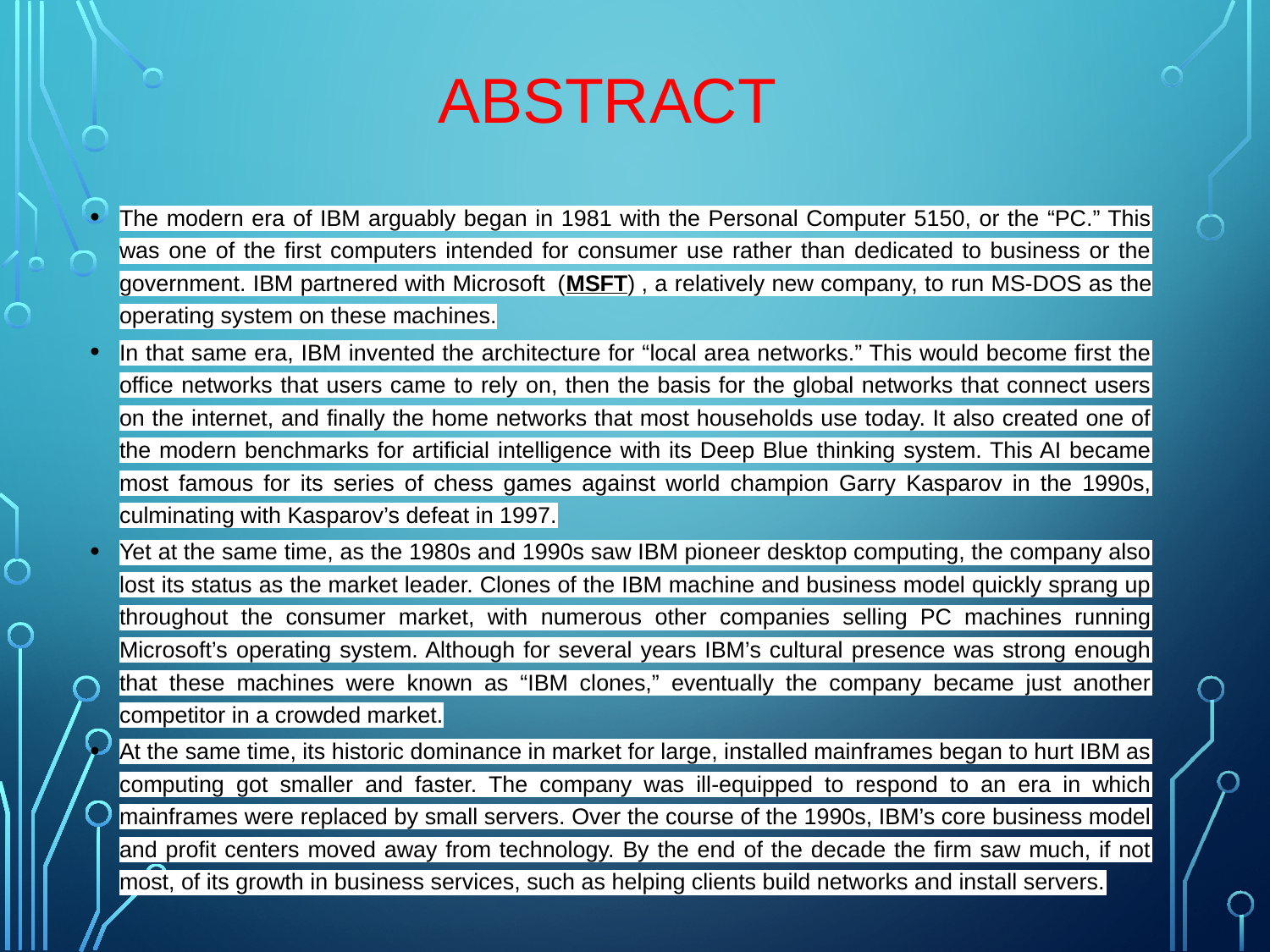

# ABSTRACT
The modern era of IBM arguably began in 1981 with the Personal Computer 5150, or the “PC.” This was one of the first computers intended for consumer use rather than dedicated to business or the government. IBM partnered with Microsoft  (MSFT) , a relatively new company, to run MS-DOS as the operating system on these machines.
In that same era, IBM invented the architecture for “local area networks.” This would become first the office networks that users came to rely on, then the basis for the global networks that connect users on the internet, and finally the home networks that most households use today. It also created one of the modern benchmarks for artificial intelligence with its Deep Blue thinking system. This AI became most famous for its series of chess games against world champion Garry Kasparov in the 1990s, culminating with Kasparov’s defeat in 1997.
Yet at the same time, as the 1980s and 1990s saw IBM pioneer desktop computing, the company also lost its status as the market leader. Clones of the IBM machine and business model quickly sprang up throughout the consumer market, with numerous other companies selling PC machines running Microsoft’s operating system. Although for several years IBM’s cultural presence was strong enough that these machines were known as “IBM clones,” eventually the company became just another competitor in a crowded market.
At the same time, its historic dominance in market for large, installed mainframes began to hurt IBM as computing got smaller and faster. The company was ill-equipped to respond to an era in which mainframes were replaced by small servers. Over the course of the 1990s, IBM’s core business model and profit centers moved away from technology. By the end of the decade the firm saw much, if not most, of its growth in business services, such as helping clients build networks and install servers.